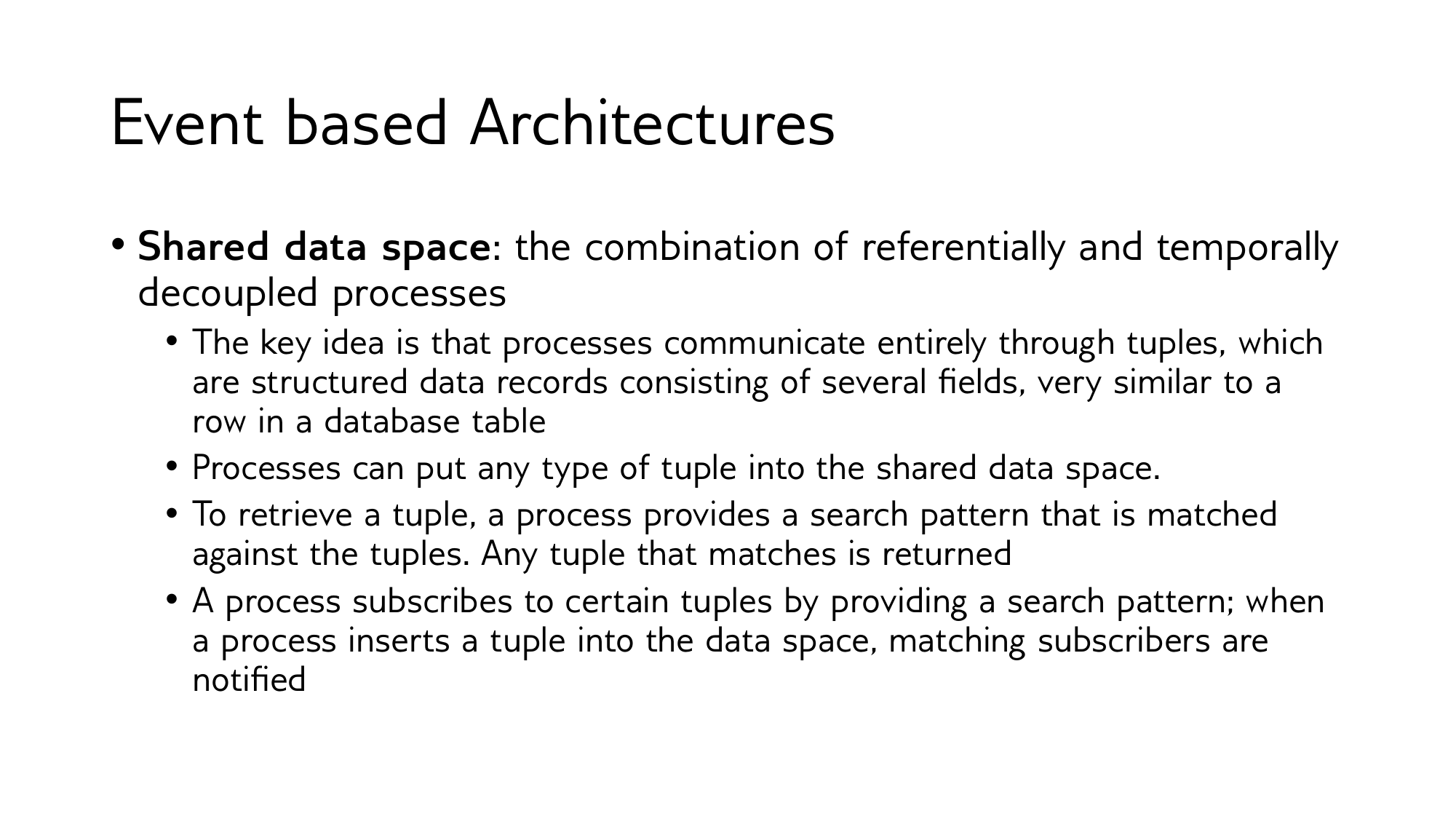

# Event based Architectures
Shared data space: the combination of referentially and temporally decoupled processes
The key idea is that processes communicate entirely through tuples, which are structured data records consisting of several fields, very similar to a row in a database table
Processes can put any type of tuple into the shared data space.
To retrieve a tuple, a process provides a search pattern that is matched against the tuples. Any tuple that matches is returned
A process subscribes to certain tuples by providing a search pattern; when a process inserts a tuple into the data space, matching subscribers are notified